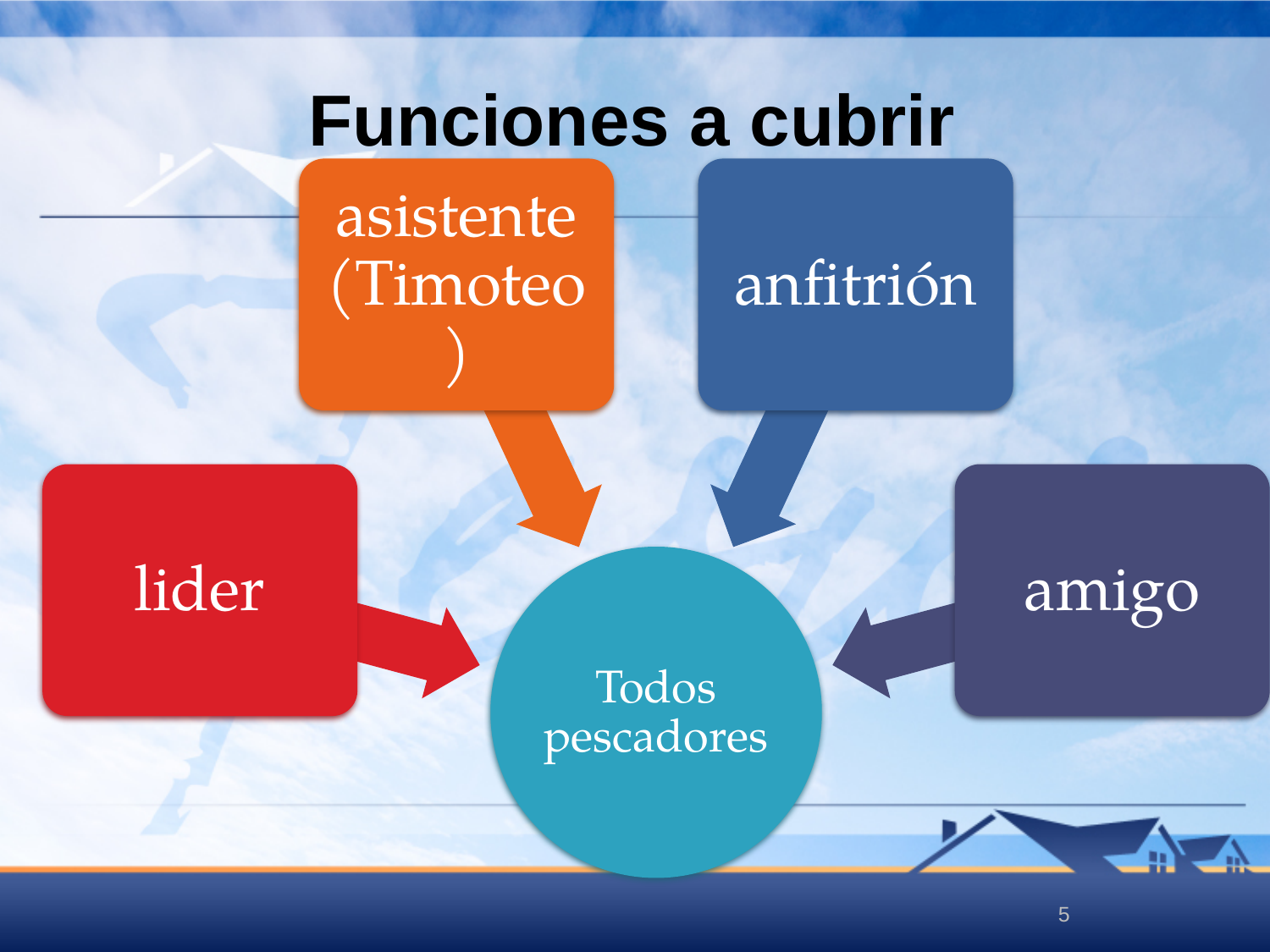

# Funciones a cubrir
Todos pescadores
lider
asistente
(Timoteo)
anfitrión
amigo
5